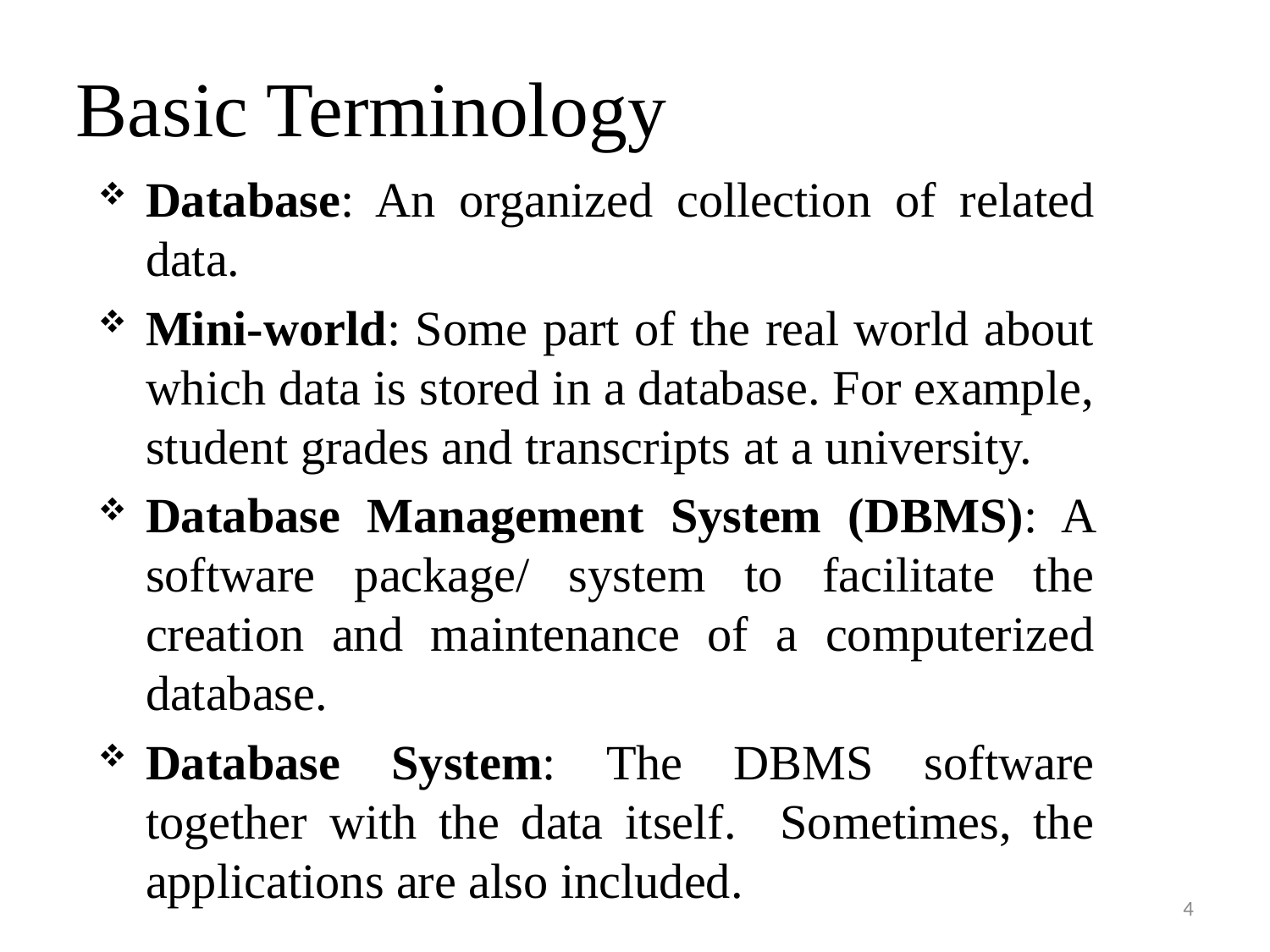

Basic Terminology
Database: An organized collection of related data.
Mini-world: Some part of the real world about which data is stored in a database. For example, student grades and transcripts at a university.
Database Management System (DBMS): A software package/ system to facilitate the creation and maintenance of a computerized database.
Database System: The DBMS software together with the data itself.  Sometimes, the applications are also included.

4